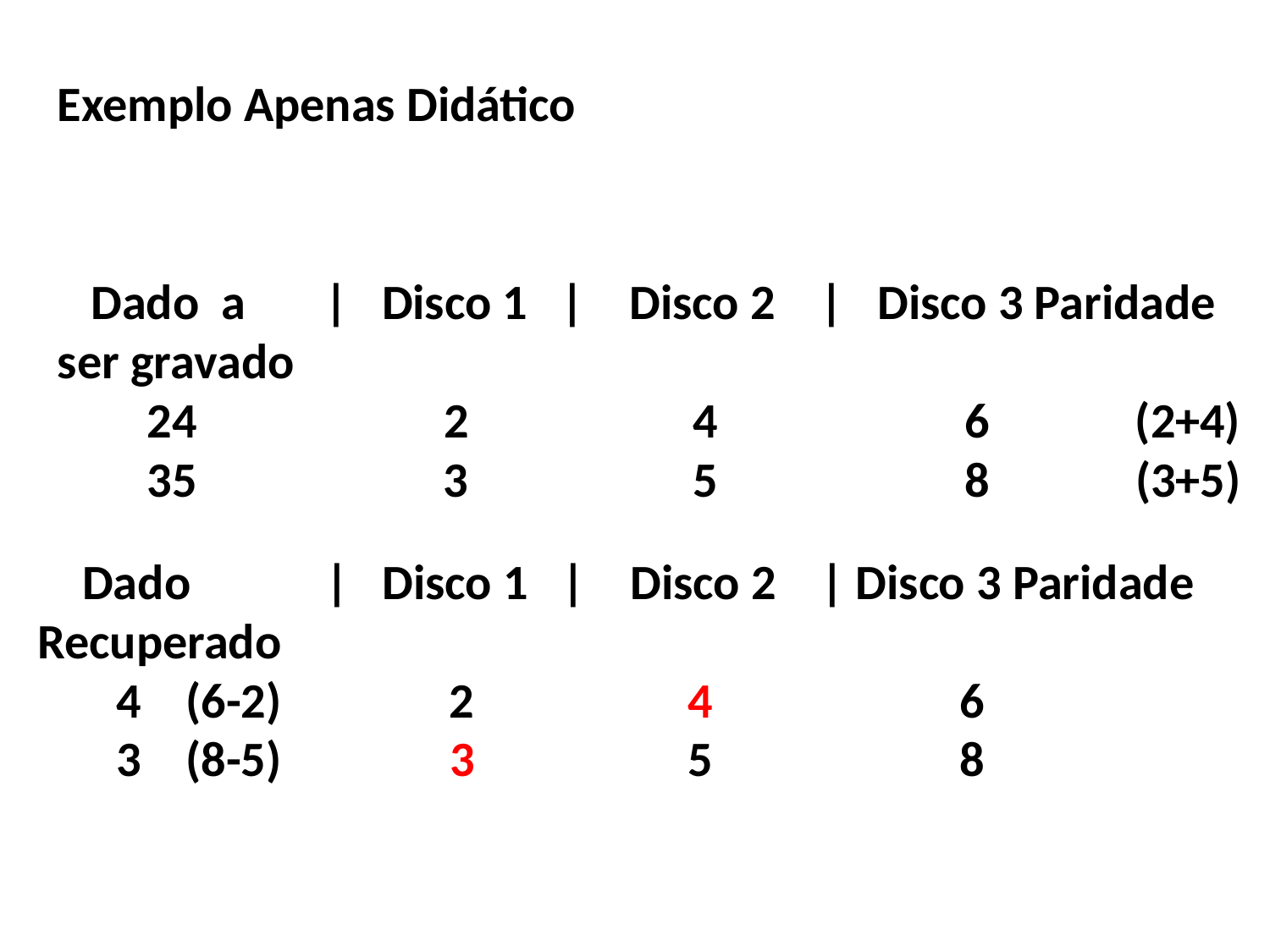

Exemplo Apenas Didático
   Dado  a       |   Disco 1   |    Disco 2    |   Disco 3 Paridade
ser gravado
        24                      2                    4                      6             (2+4)
        35                      3                    5                      8             (3+5)
    Dado            |   Disco 1   |    Disco 2    | Disco 3 Paridade
Recuperado
       4    (6-2)               2                   4                      6
       3    (8-5)               3                   5                      8